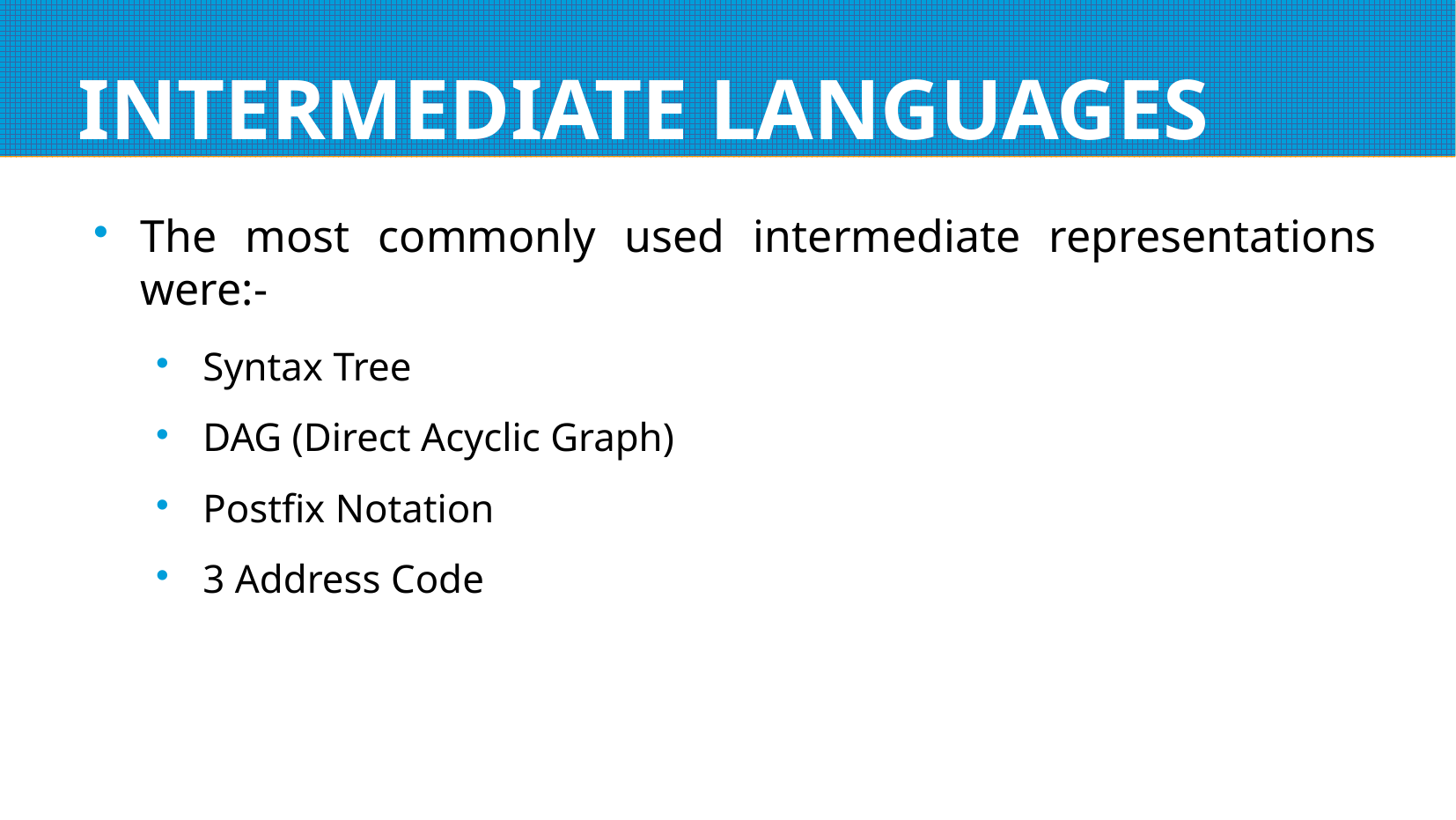

# INTERMEDIATE LANGUAGES
The most commonly used intermediate representations were:-
Syntax Tree
DAG (Direct Acyclic Graph)
Postfix Notation
3 Address Code